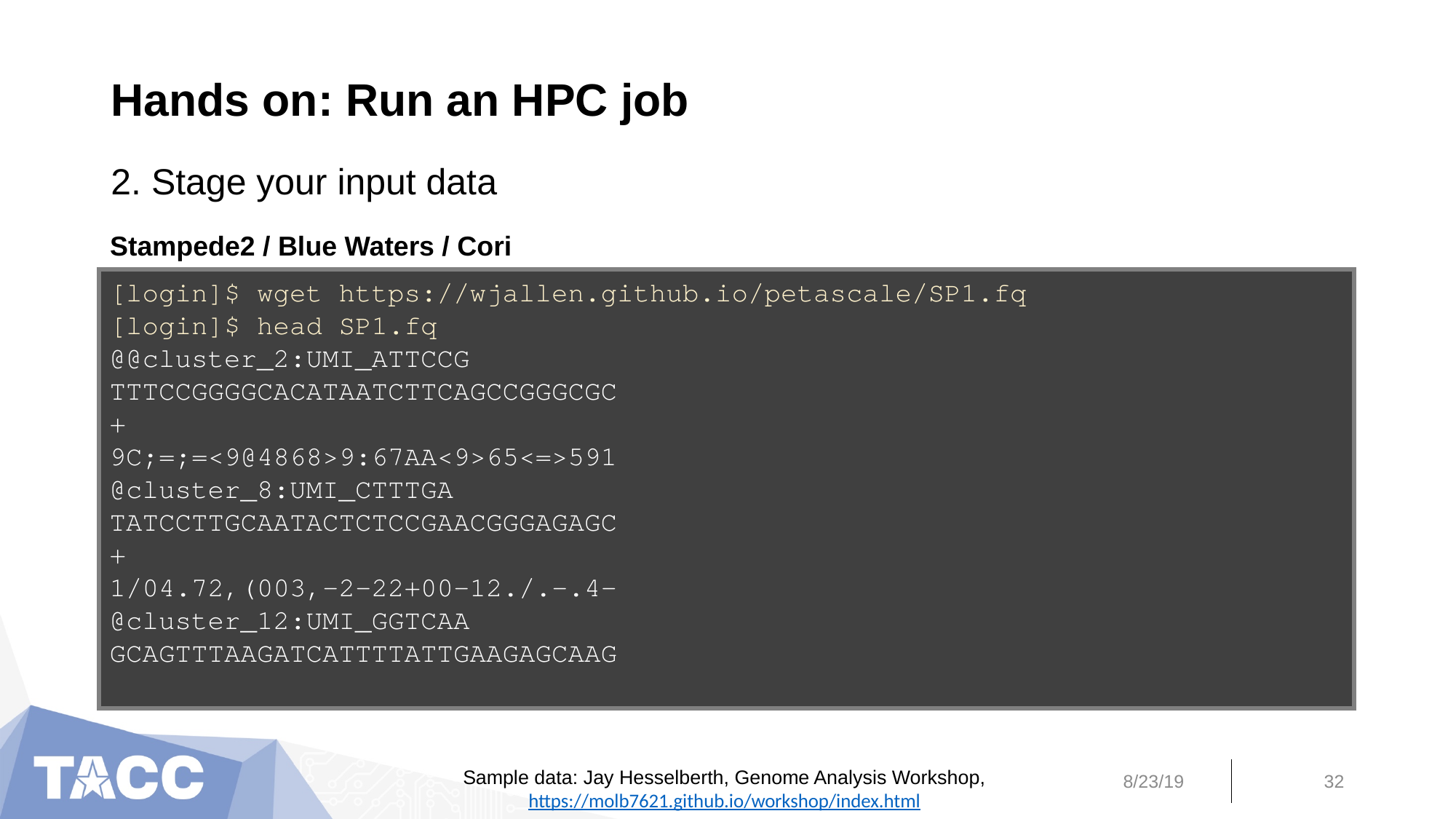

# Hands on: Run an HPC job
2. Stage your input data
Stampede2 / Blue Waters / Cori
[login]$ wget https://wjallen.github.io/petascale/SP1.fq
[login]$ head SP1.fq
@@cluster_2:UMI_ATTCCG
TTTCCGGGGCACATAATCTTCAGCCGGGCGC
+
9C;=;=<9@4868>9:67AA<9>65<=>591
@cluster_8:UMI_CTTTGA
TATCCTTGCAATACTCTCCGAACGGGAGAGC
+
1/04.72,(003,-2-22+00-12./.-.4-
@cluster_12:UMI_GGTCAA
GCAGTTTAAGATCATTTTATTGAAGAGCAAG

Sample data: Jay Hesselberth, Genome Analysis Workshop,
https://molb7621.github.io/workshop/index.html
8/23/19
32